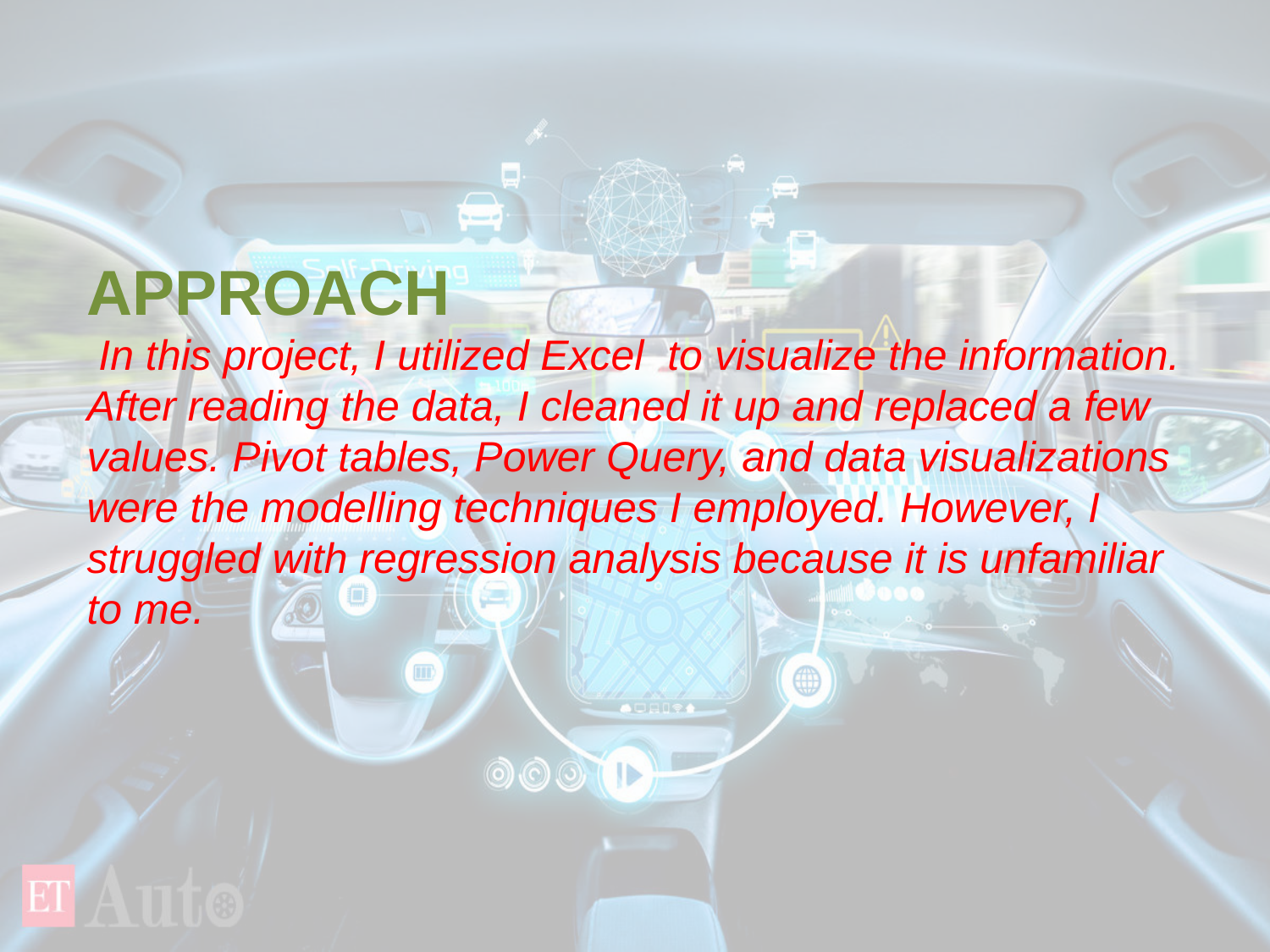

APPROACH
 In this project, I utilized Excel  to visualize the information. After reading the data, I cleaned it up and replaced a few values. Pivot tables, Power Query, and data visualizations were the modelling techniques I employed. However, I struggled with regression analysis because it is unfamiliar to me.